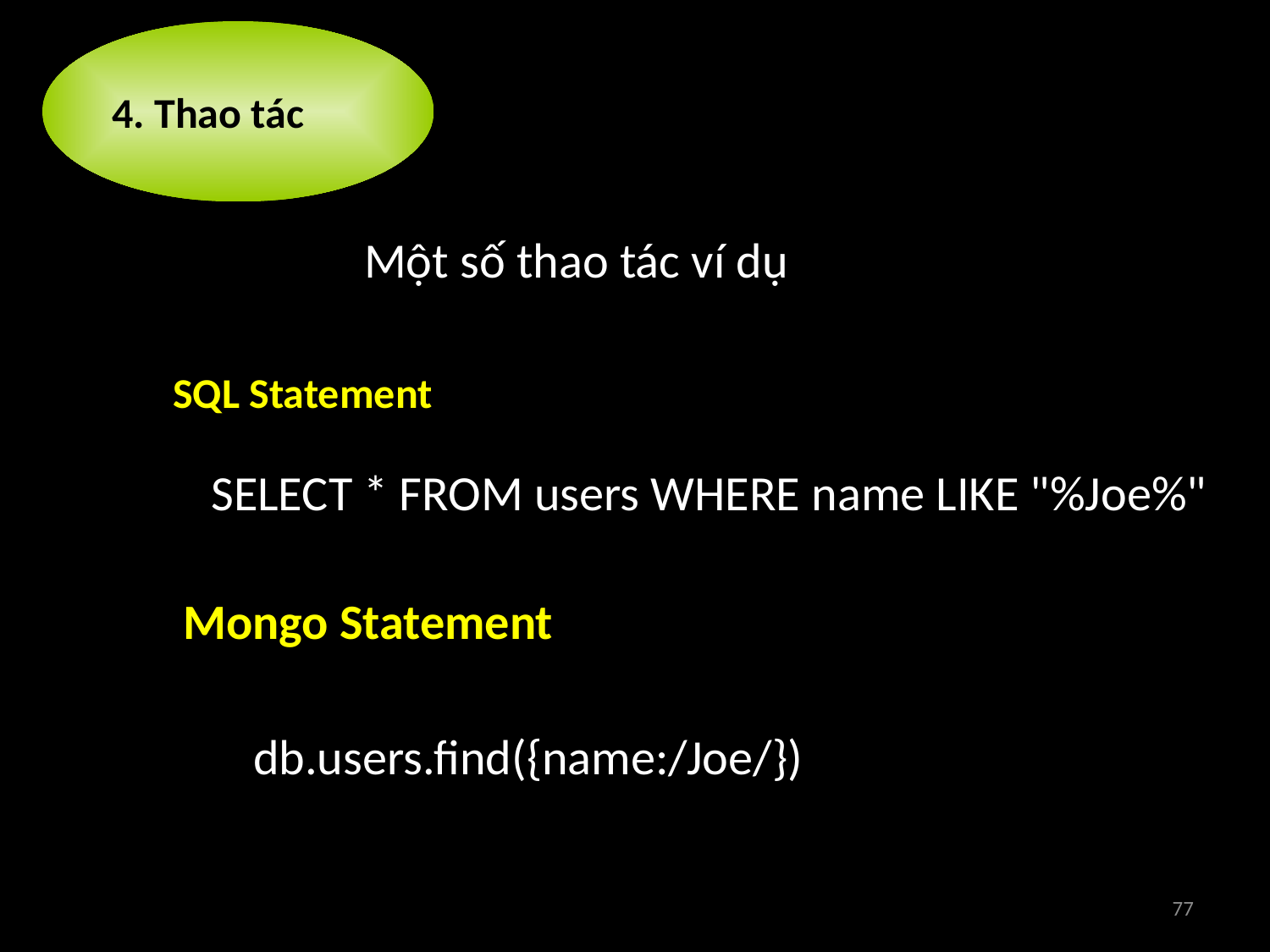

4. Thao tác
Một số thao tác ví dụ
SQL Statement
SELECT * FROM users WHERE name LIKE "%Joe%"
Mongo Statement
db.users.find({name:/Joe/})
77